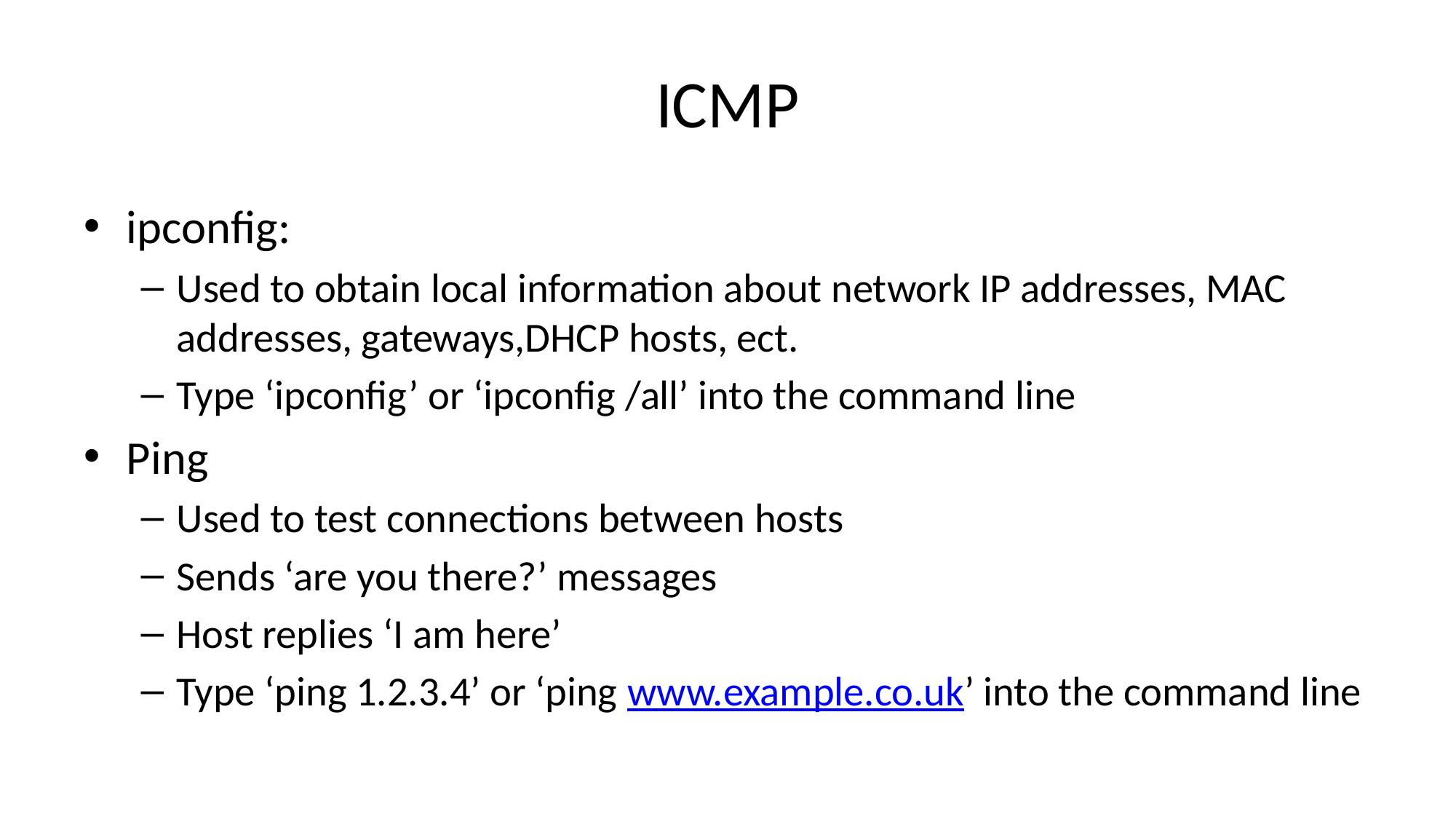

# ICMP
ipconfig:
Used to obtain local information about network IP addresses, MAC addresses, gateways,DHCP hosts, ect.
Type ‘ipconfig’ or ‘ipconfig /all’ into the command line
Ping
Used to test connections between hosts
Sends ‘are you there?’ messages
Host replies ‘I am here’
Type ‘ping 1.2.3.4’ or ‘ping www.example.co.uk’ into the command line